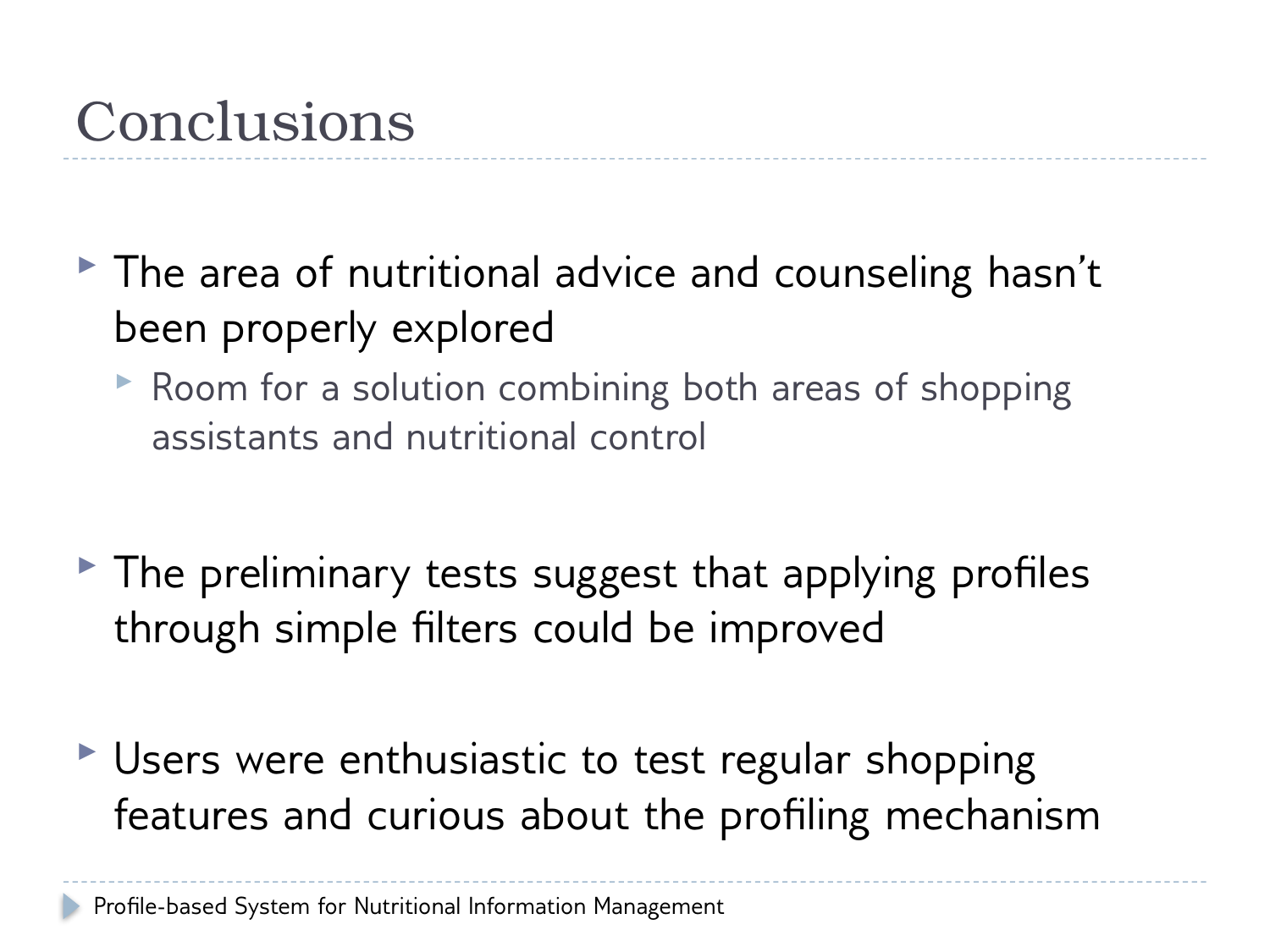

# Conclusions

The area of nutritional advice and counseling hasn’t been properly explored
Room for a solution combining both areas of shopping assistants and nutritional control

The preliminary tests suggest that applying profiles through simple filters could be improved

Users were enthusiastic to test regular shopping features and curious about the profiling mechanism

Profile-based System for Nutritional Information Management